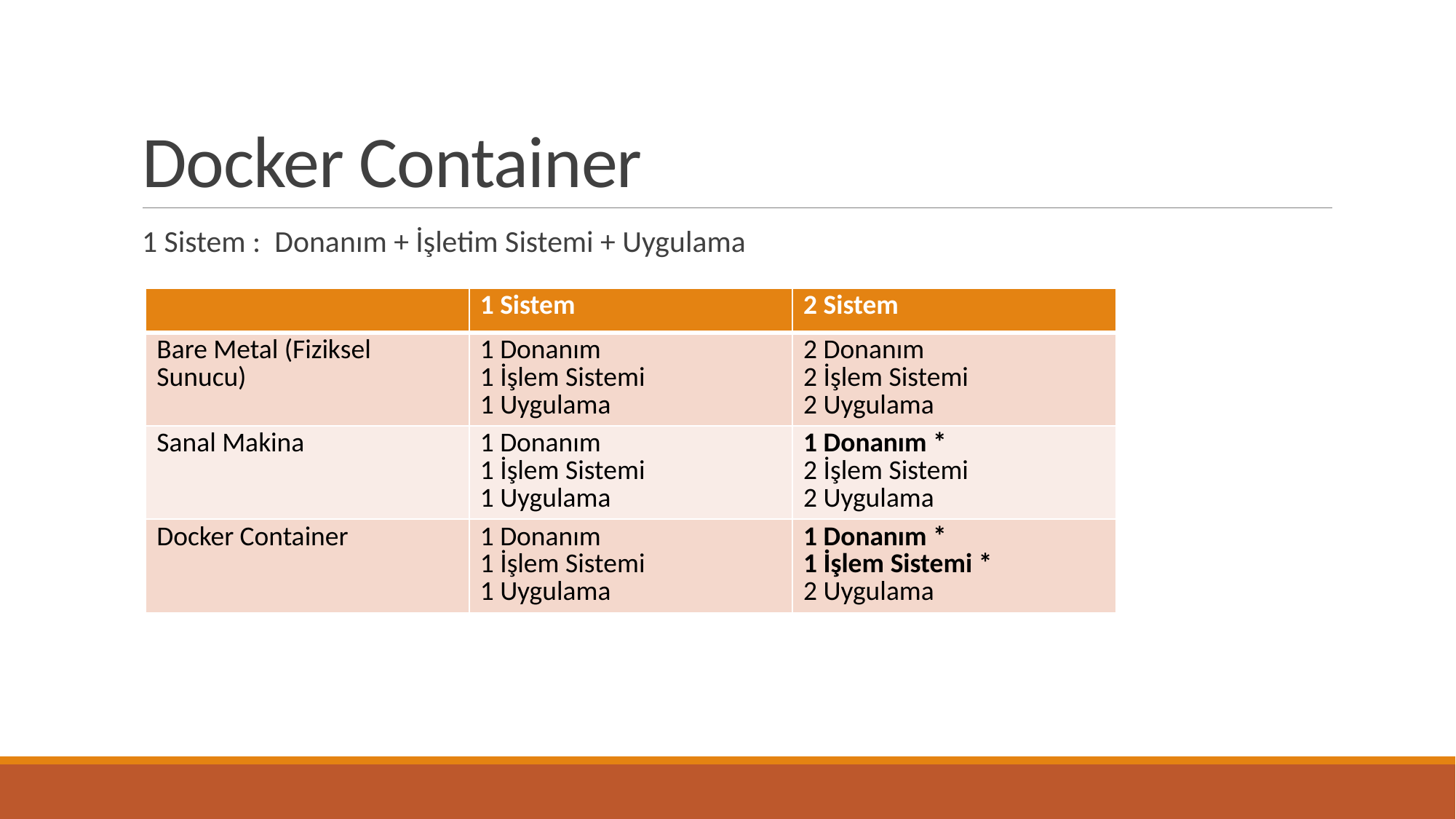

# Docker Container
1 Sistem :  Donanım + İşletim Sistemi + Uygulama
|  | 1 Sistem | 2 Sistem |
| --- | --- | --- |
| Bare Metal (Fiziksel Sunucu) | 1 Donanım 1 İşlem Sistemi 1 Uygulama | 2 Donanım 2 İşlem Sistemi 2 Uygulama |
| Sanal Makina | 1 Donanım 1 İşlem Sistemi 1 Uygulama | 1 Donanım \* 2 İşlem Sistemi 2 Uygulama |
| Docker Container | 1 Donanım 1 İşlem Sistemi 1 Uygulama | 1 Donanım \* 1 İşlem Sistemi \* 2 Uygulama |